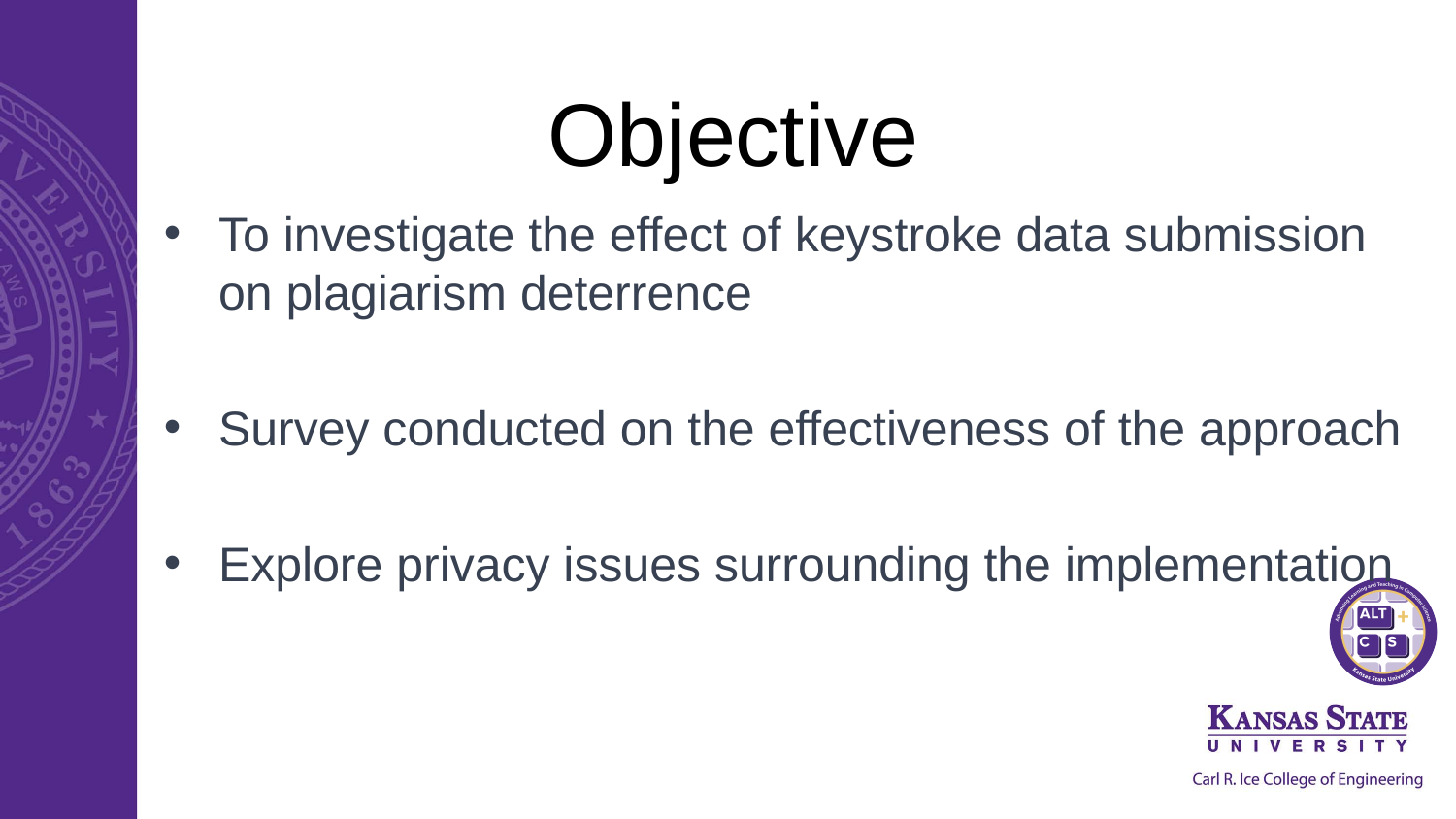

# Objective
To investigate the effect of keystroke data submission on plagiarism deterrence

Survey conducted on the effectiveness of the approach

Explore privacy issues surrounding the implementation